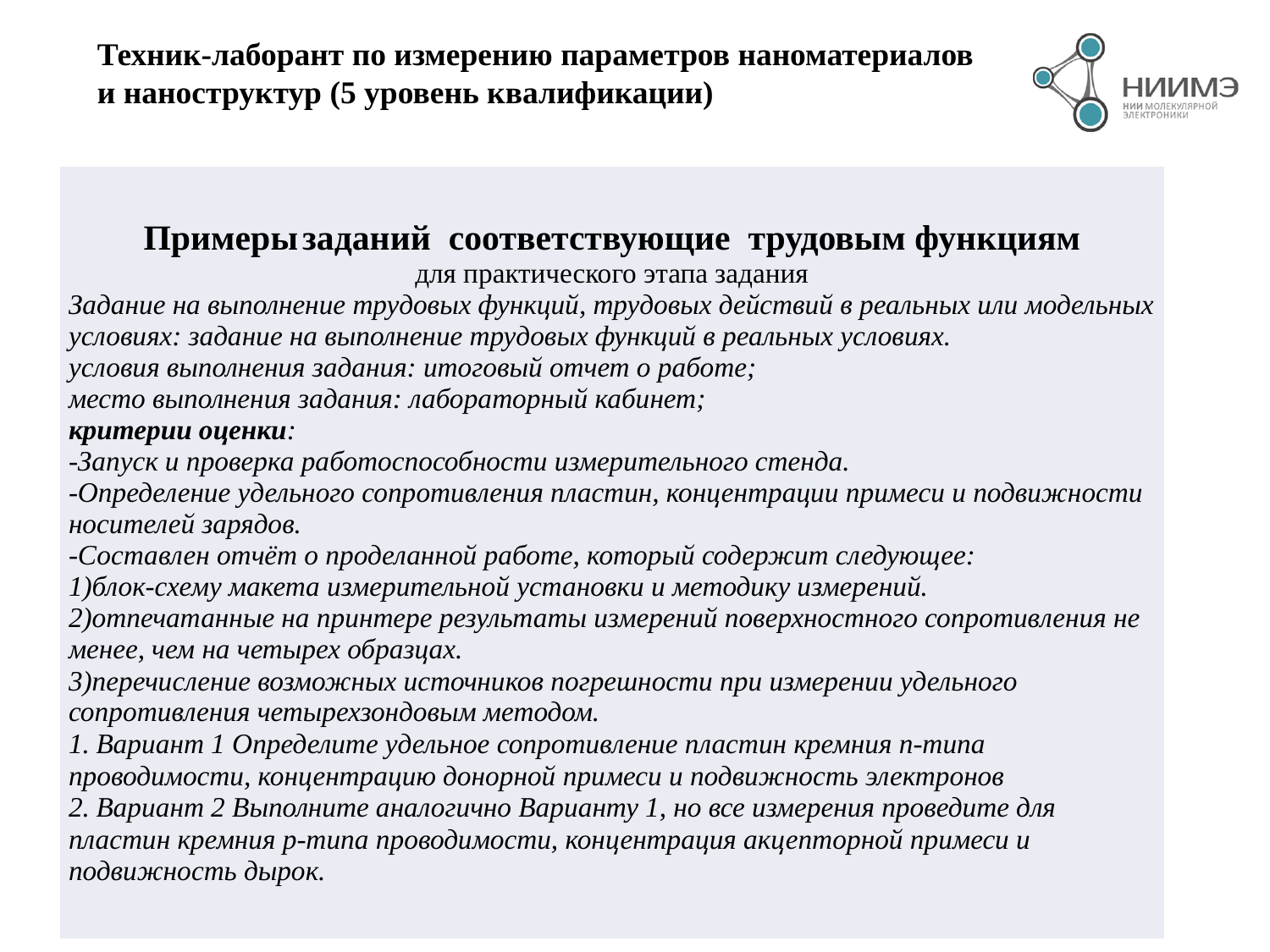

Техник-лаборант по измерению параметров наноматериалов и наноструктур (5 уровень квалификации)

| Примеры заданий соответствующие трудовым функциям для практического этапа задания Задание на выполнение трудовых функций, трудовых действий в реальных или модельных условиях: задание на выполнение трудовых функций в реальных условиях. условия выполнения задания: итоговый отчет о работе; место выполнения задания: лабораторный кабинет; критерии оценки: -Запуск и проверка работоспособности измерительного стенда. -Определение удельного сопротивления пластин, концентрации примеси и подвижности носителей зарядов. -Составлен отчёт о проделанной работе, который содержит следующее: 1)блок-схему макета измерительной установки и методику измерений. 2)отпечатанные на принтере результаты измерений поверхностного сопротивления не менее, чем на четырех образцах. 3)перечисление возможных источников погрешности при измерении удельного сопротивления четырехзондовым методом. 1. Вариант 1 Определите удельное сопротивление пластин кремния n-типа проводимости, концентрацию донорной примеси и подвижность электронов 2. Вариант 2 Выполните аналогично Варианту 1, но все измерения проведите для пластин кремния p-типа проводимости, концентрация акцепторной примеси и подвижность дырок. |
| --- |